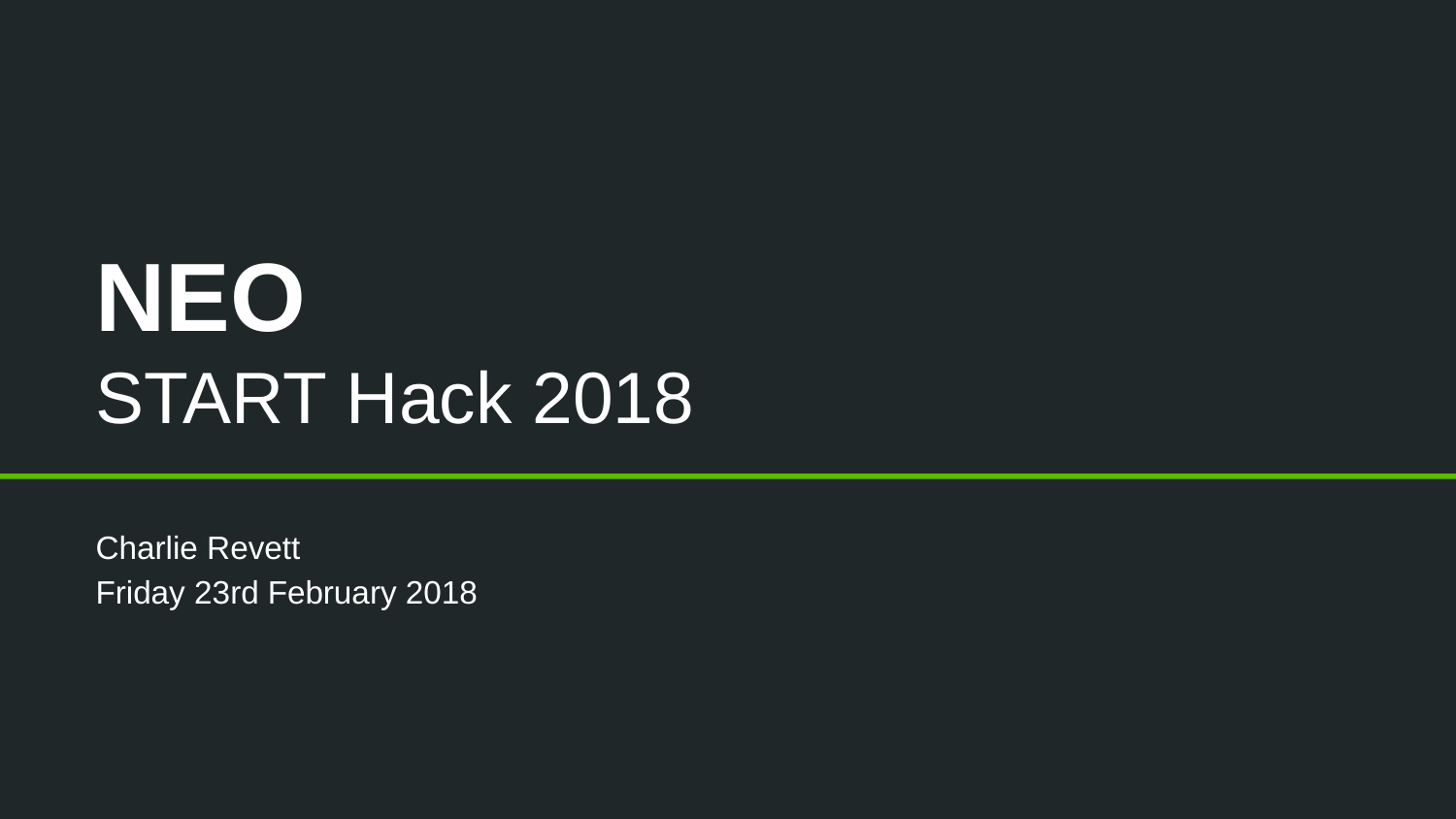

NEO
START Hack 2018

Charlie Revett
Friday 23rd February 2018